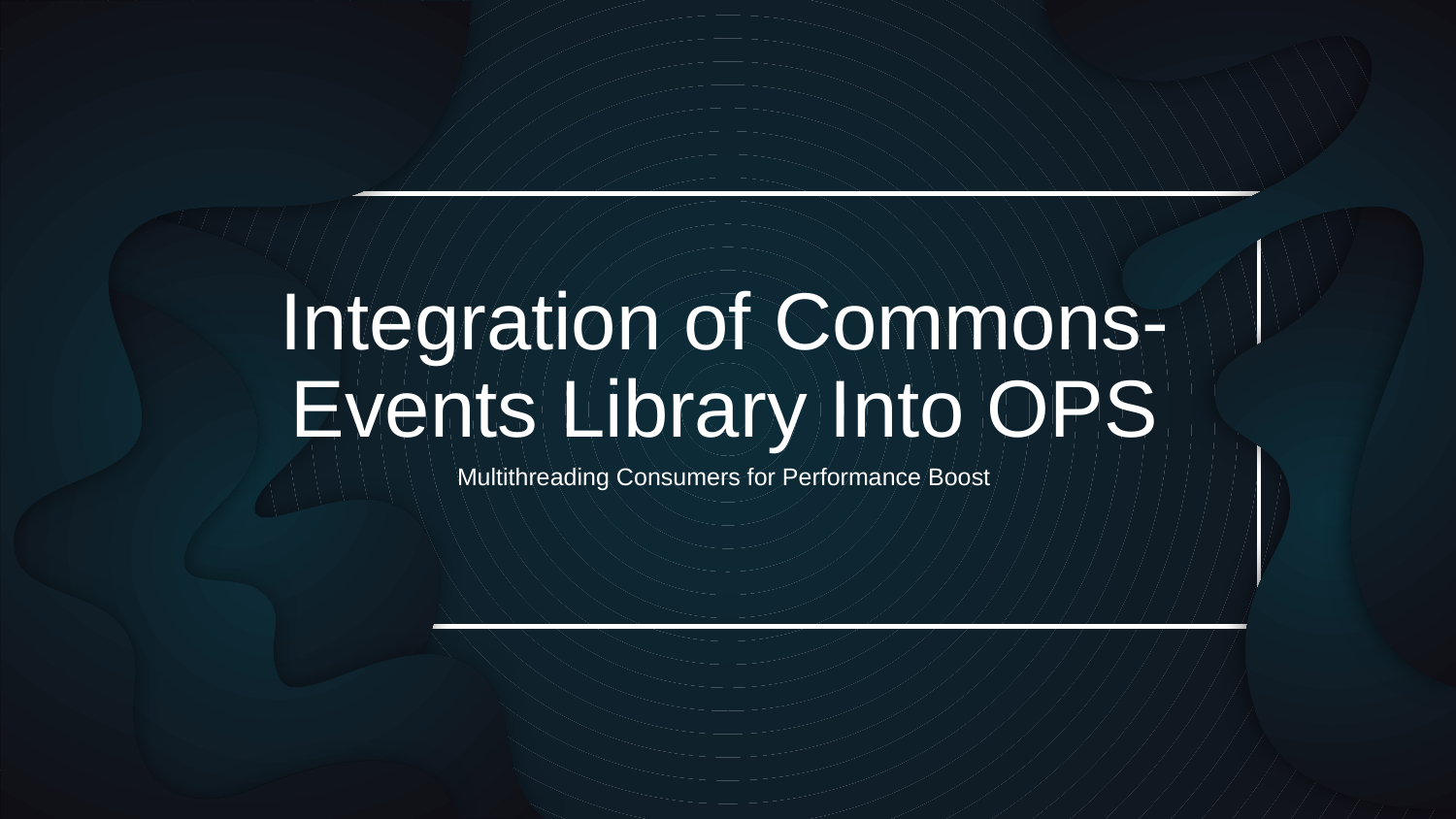

# Integration of Commons-Events Library Into OPS
Multithreading Consumers for Performance Boost